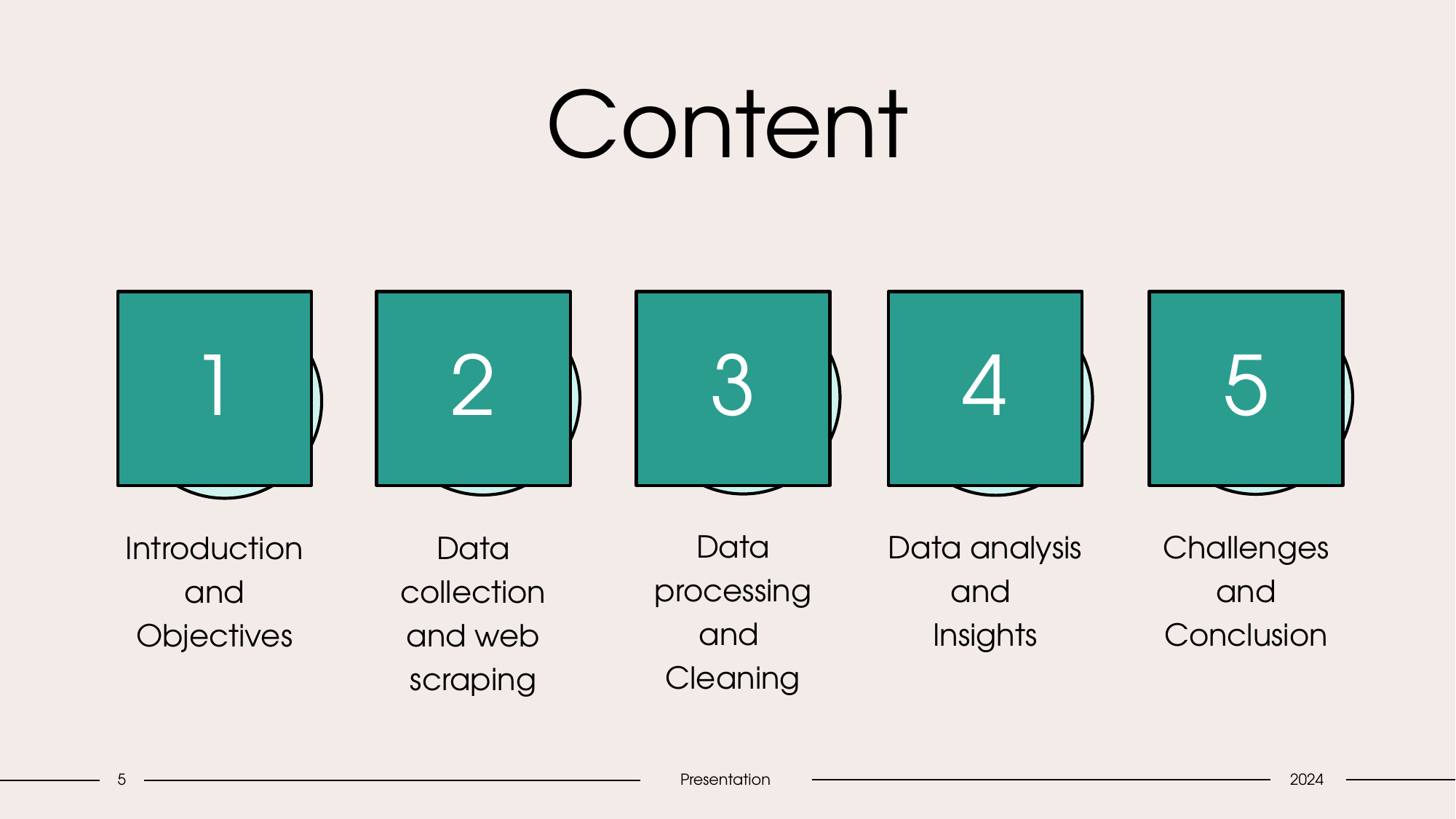

# Content
1
2
3
4
5
Data processing and
Cleaning
Data analysis and
Insights
Challenges
and
Conclusion
Introduction and
Objectives
Data collection and web scraping
5
Presentation
2024